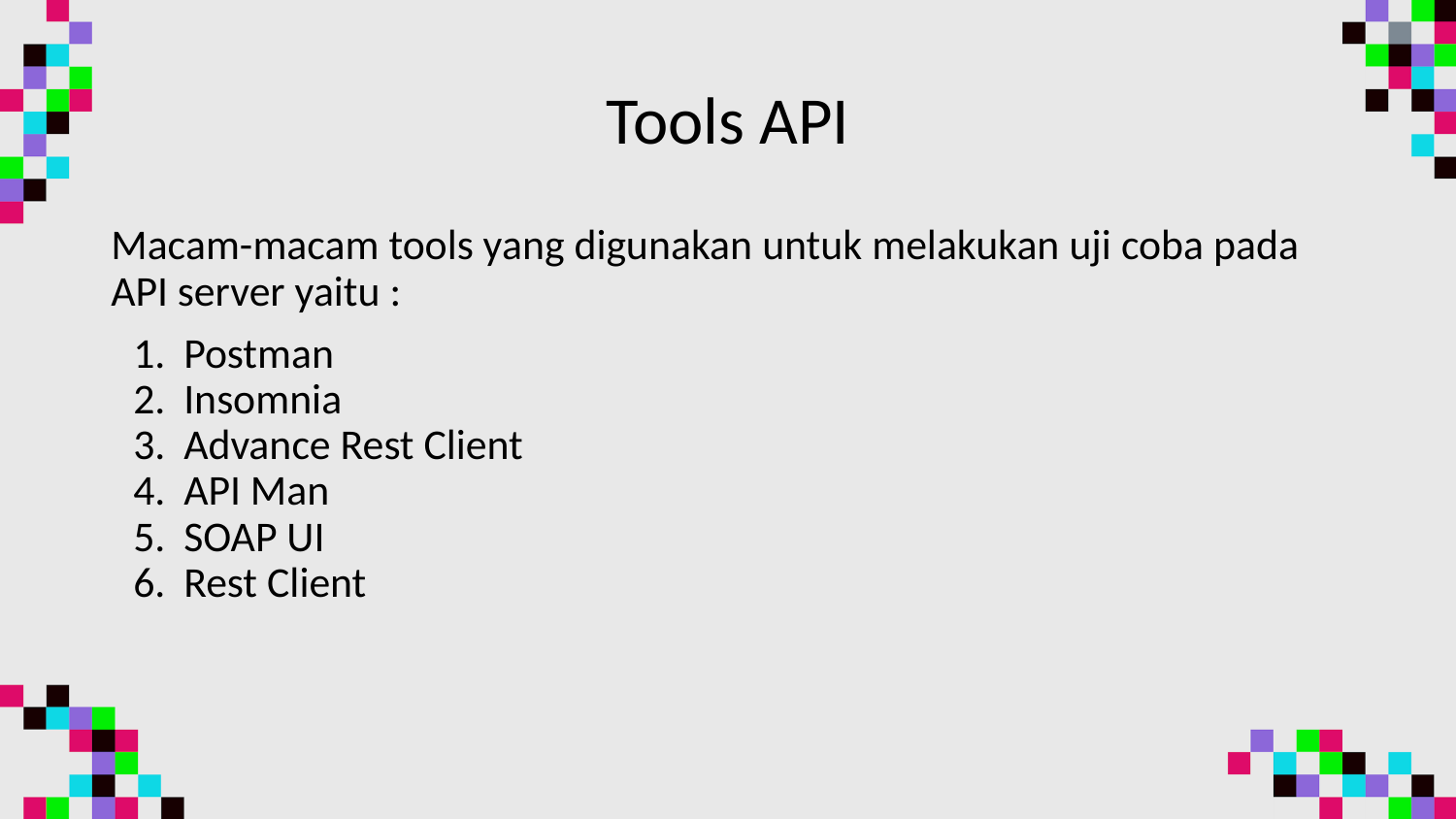

# Tools API
Macam-macam tools yang digunakan untuk melakukan uji coba pada API server yaitu :
Postman
Insomnia
Advance Rest Client
API Man
SOAP UI
Rest Client